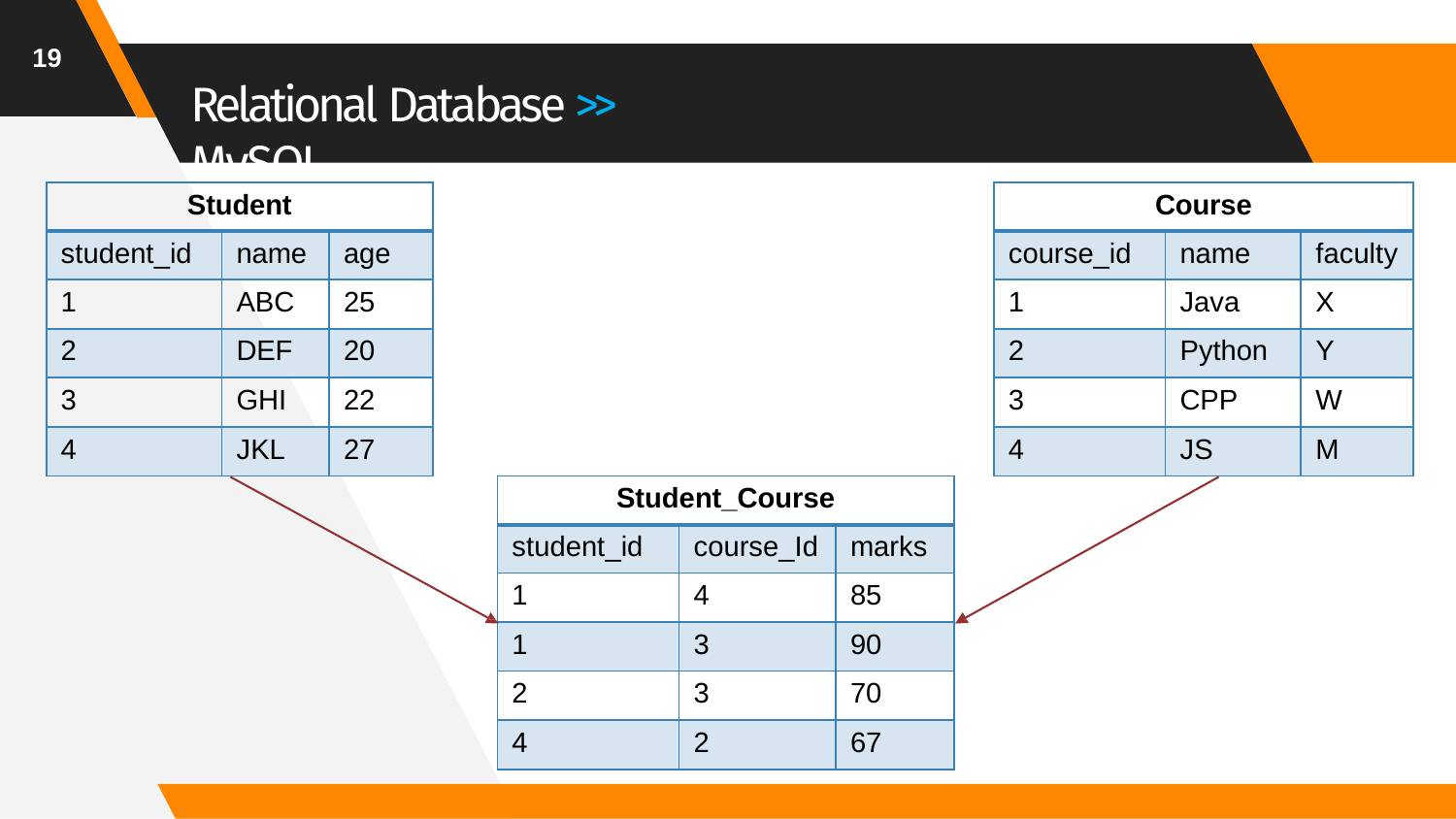

19
# Relational Database >> MySQL
| Student |  |  |
| --- | --- | --- |
| student\_id | name | age |
| 1 | ABC | 25 |
| 2 | DEF | 20 |
| 3 | GHI | 22 |
| 4 | JKL | 27 |
| Course |  |  |
| --- | --- | --- |
| course\_id | name | faculty |
| 1 | Java | X |
| 2 | Python | Y |
| 3 | CPP | W |
| 4 | JS | M |
| Student\_Course |  |  |
| --- | --- | --- |
| student\_id | course\_Id | marks |
| 1 | 4 | 85 |
| 1 | 3 | 90 |
| 2 | 3 | 70 |
| 4 | 2 | 67 |